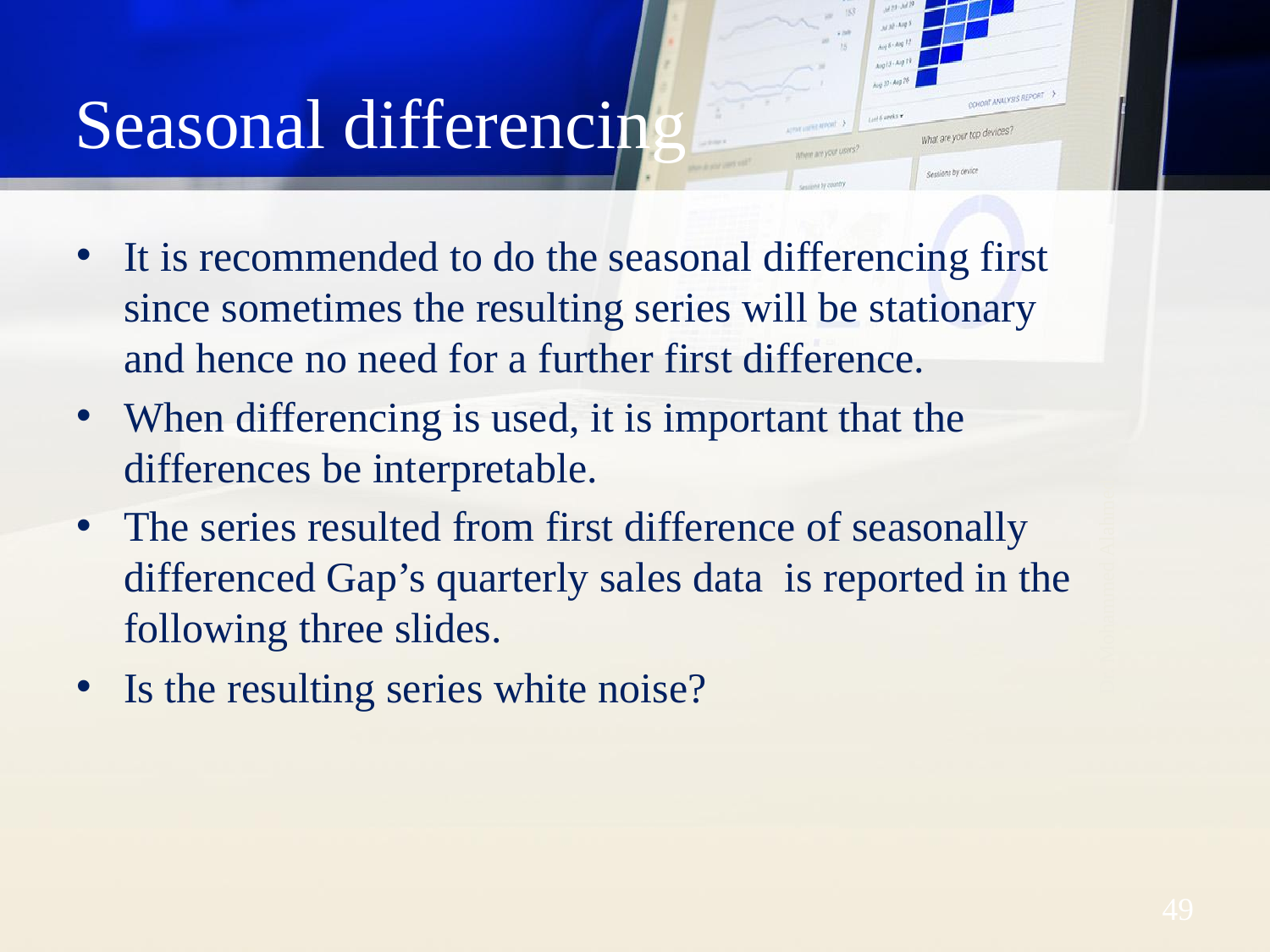

# Seasonal differencing
It is recommended to do the seasonal differencing first since sometimes the resulting series will be stationary and hence no need for a further first difference.
When differencing is used, it is important that the differences be interpretable.
The series resulted from first difference of seasonally differenced Gap’s quarterly sales data  is reported in the following three slides.
Is the resulting series white noise?

Dr. Mohammed Alahmed
49